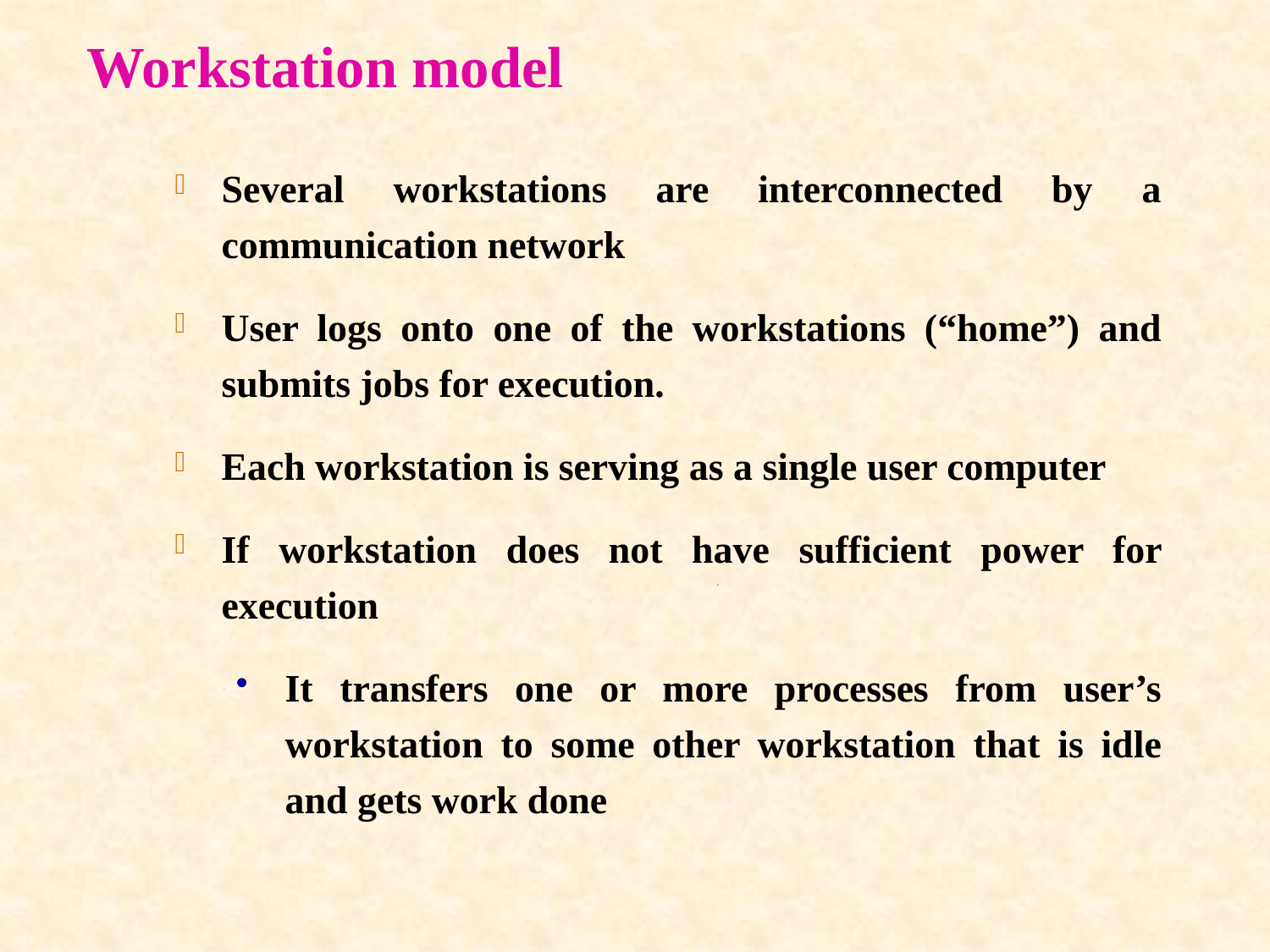

# Workstation model
Several workstations are interconnected by a communication network
User logs onto one of the workstations (“home”) and submits jobs for execution.
Each workstation is serving as a single user computer
If workstation does not have sufficient power for execution
It transfers one or more processes from user’s workstation to some other workstation that is idle and gets work done